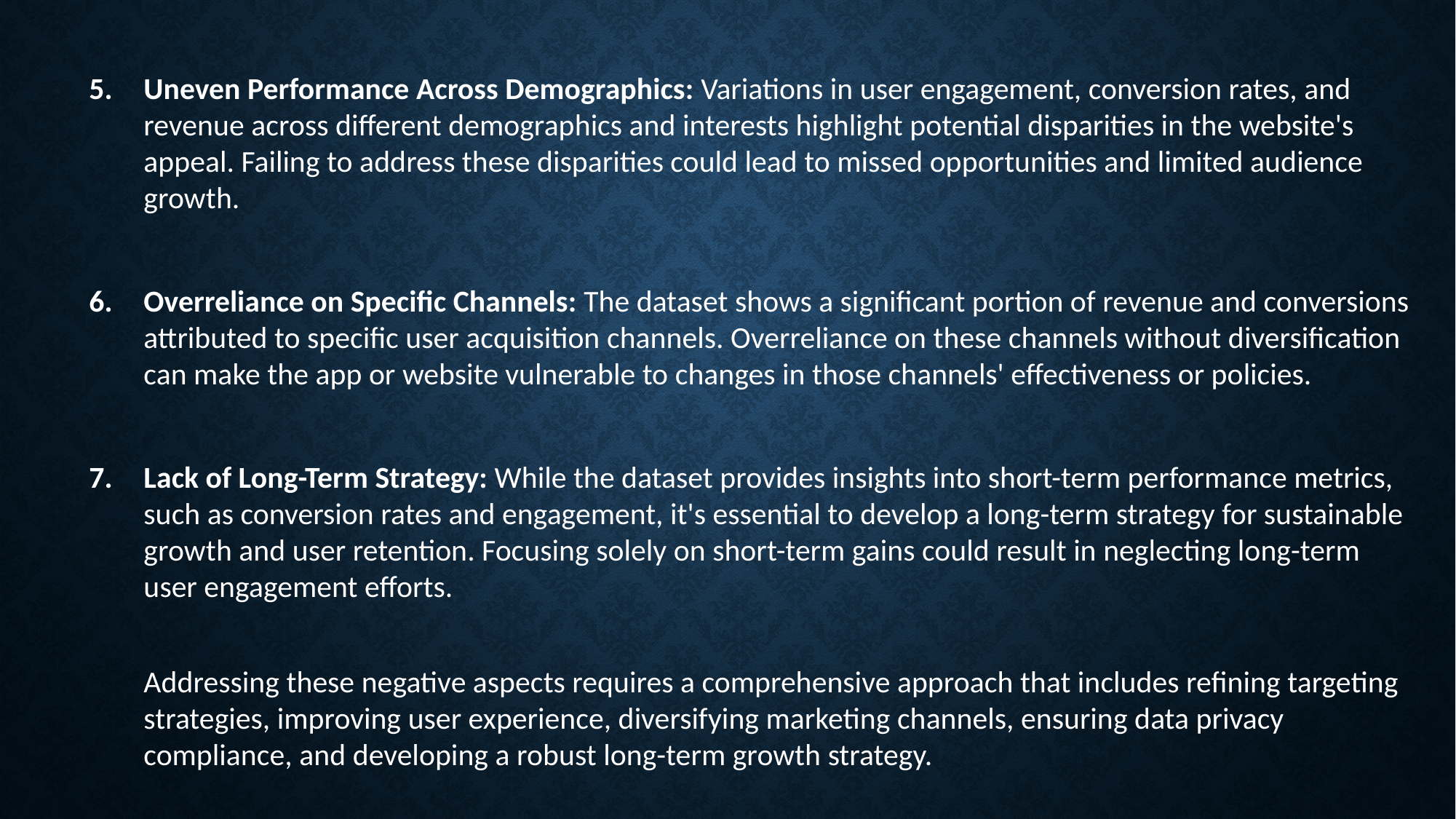

Uneven Performance Across Demographics: Variations in user engagement, conversion rates, and revenue across different demographics and interests highlight potential disparities in the website's appeal. Failing to address these disparities could lead to missed opportunities and limited audience growth.

Overreliance on Specific Channels: The dataset shows a significant portion of revenue and conversions attributed to specific user acquisition channels. Overreliance on these channels without diversification can make the app or website vulnerable to changes in those channels' effectiveness or policies.

Lack of Long-Term Strategy: While the dataset provides insights into short-term performance metrics, such as conversion rates and engagement, it's essential to develop a long-term strategy for sustainable growth and user retention. Focusing solely on short-term gains could result in neglecting long-term user engagement efforts.

Addressing these negative aspects requires a comprehensive approach that includes refining targeting strategies, improving user experience, diversifying marketing channels, ensuring data privacy compliance, and developing a robust long-term growth strategy.